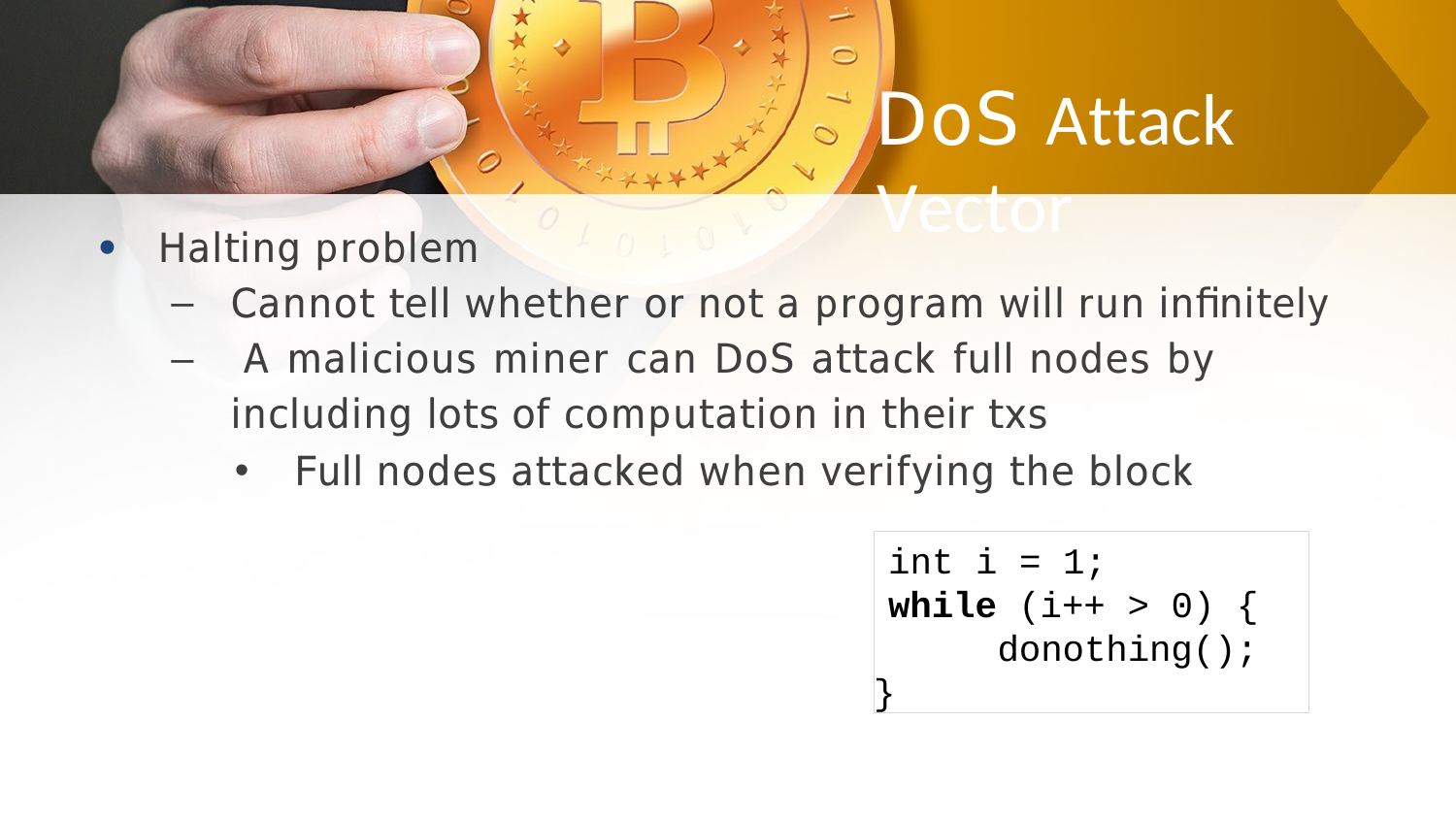

# DoS Attack Vector
•
Halting problem
–
–
Cannot tell whether or not a program will run infinitely  A malicious miner can DoS attack full nodes by  including lots of computation in their txs
Full nodes attacked when verifying the block
int i = 1;
while (i++ > 0) {  donothing();
}